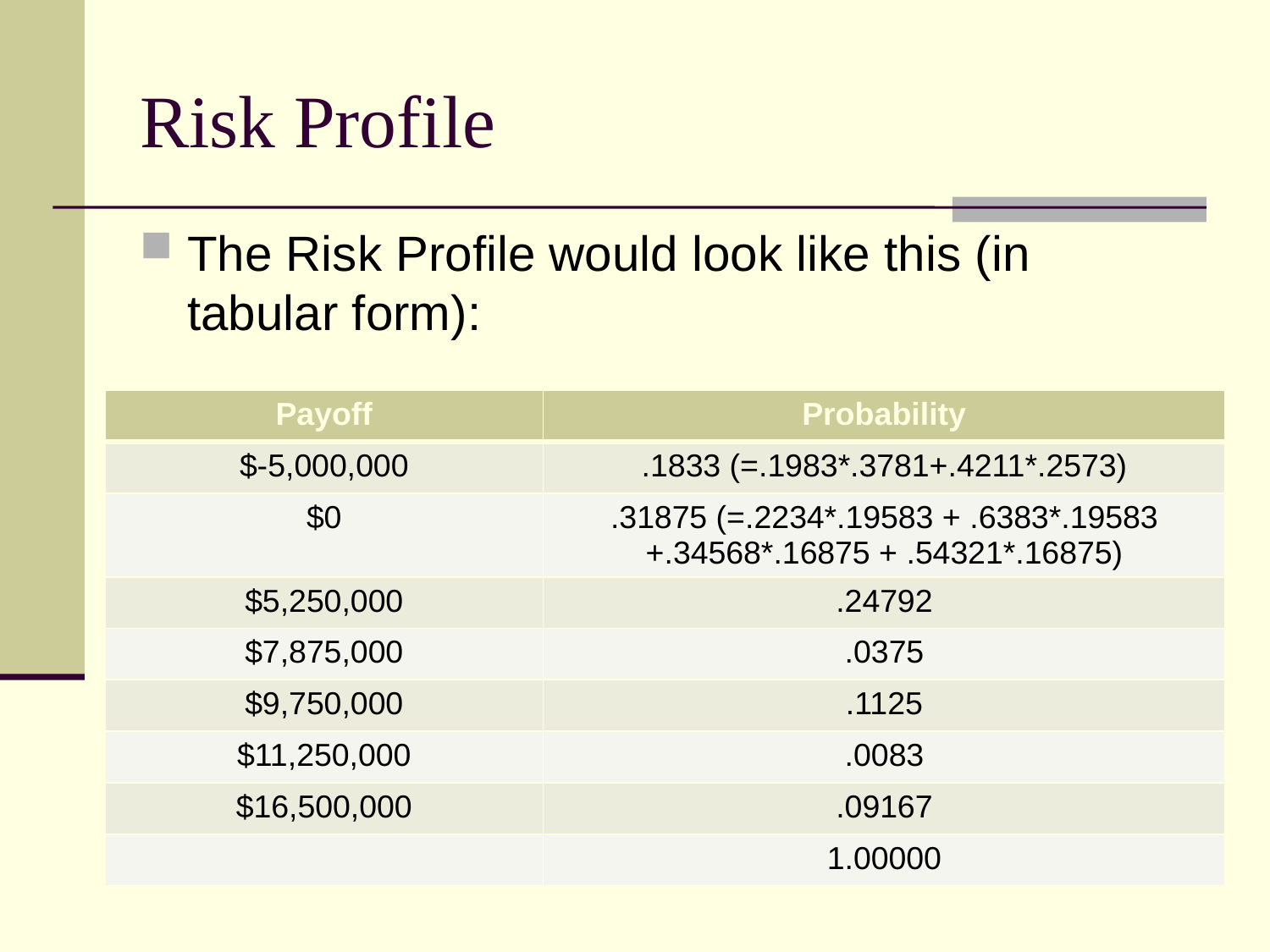

# Risk Profile
The Risk Profile would look like this (in tabular form):
| Payoff | Probability |
| --- | --- |
| $-5,000,000 | .1833 (=.1983\*.3781+.4211\*.2573) |
| $0 | .31875 (=.2234\*.19583 + .6383\*.19583 +.34568\*.16875 + .54321\*.16875) |
| $5,250,000 | .24792 |
| $7,875,000 | .0375 |
| $9,750,000 | .1125 |
| $11,250,000 | .0083 |
| $16,500,000 | .09167 |
|  | 1.00000 |